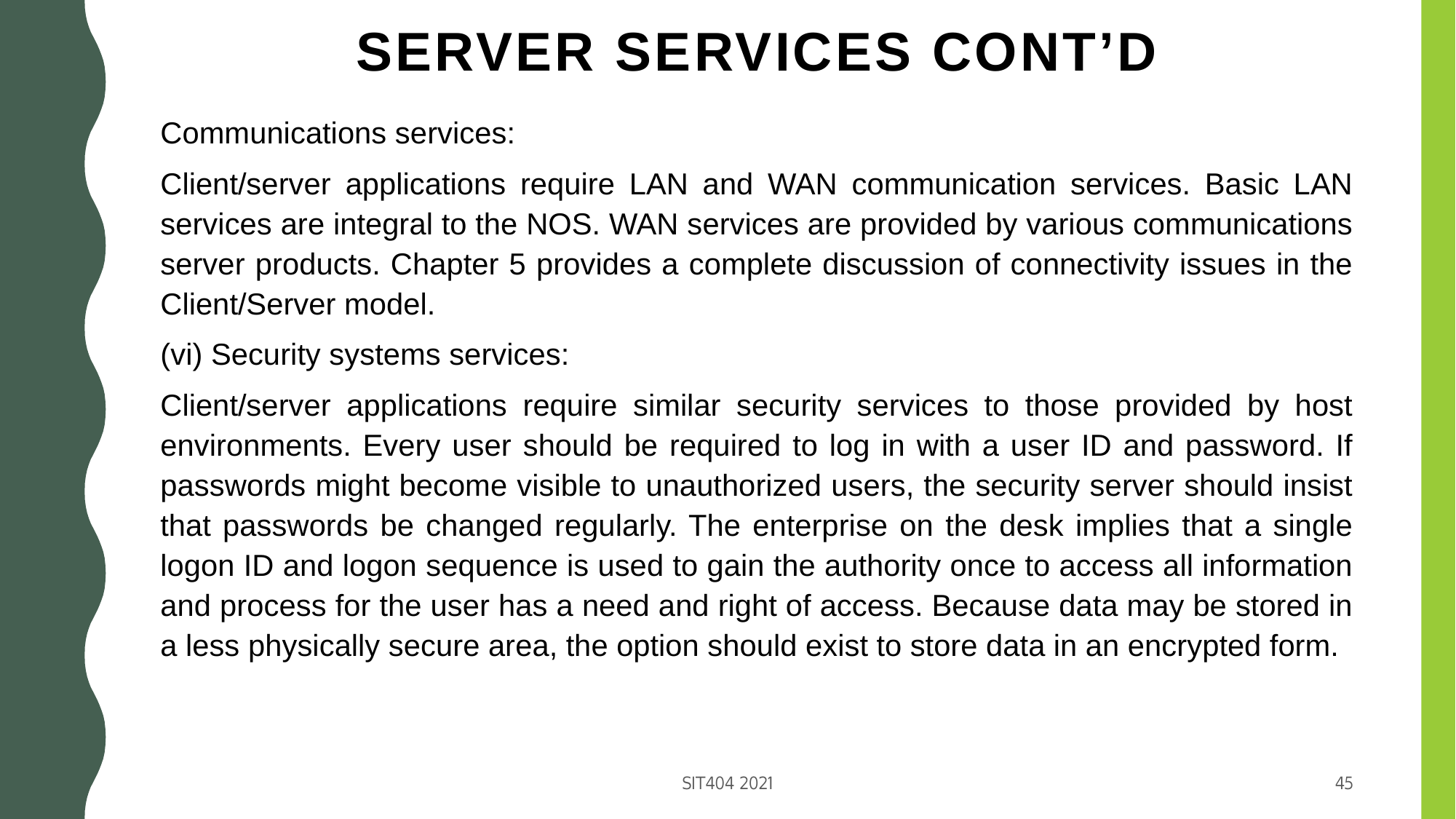

# SERVER SERVICES cont’d
Communications services:
Client/server applications require LAN and WAN communication services. Basic LAN services are integral to the NOS. WAN services are provided by various communications server products. Chapter 5 provides a complete discussion of connectivity issues in the Client/Server model.
(vi) Security systems services:
Client/server applications require similar security services to those provided by host environments. Every user should be required to log in with a user ID and password. If passwords might become visible to unauthorized users, the security server should insist that passwords be changed regularly. The enterprise on the desk implies that a single logon ID and logon sequence is used to gain the authority once to access all information and process for the user has a need and right of access. Because data may be stored in a less physically secure area, the option should exist to store data in an encrypted form.
SIT404 2021
45